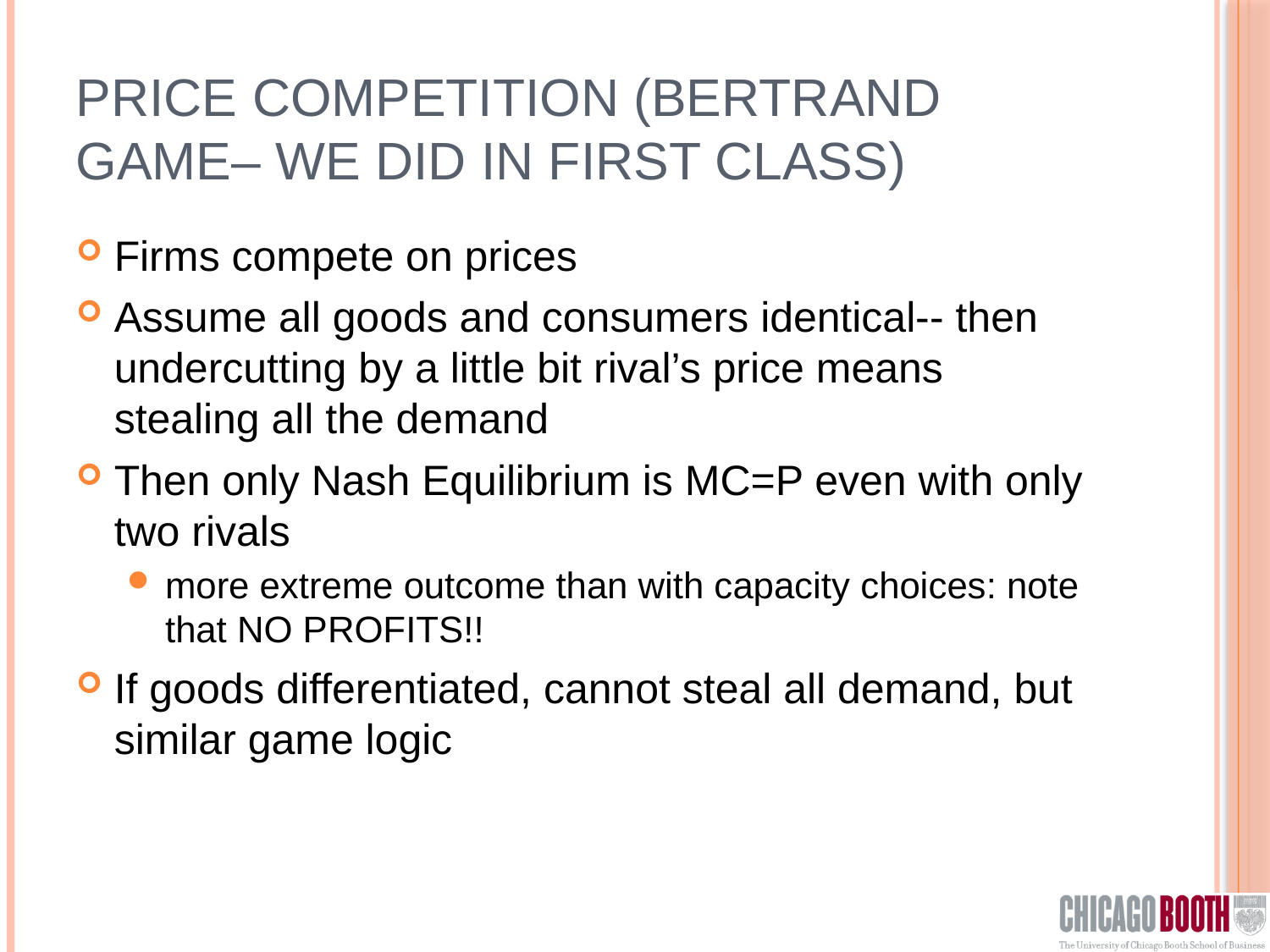

# Price Competition (Bertrand Game– we did in first class)
Firms compete on prices
Assume all goods and consumers identical-- then undercutting by a little bit rival’s price means stealing all the demand
Then only Nash Equilibrium is MC=P even with only two rivals
more extreme outcome than with capacity choices: note that NO PROFITS!!
If goods differentiated, cannot steal all demand, but similar game logic